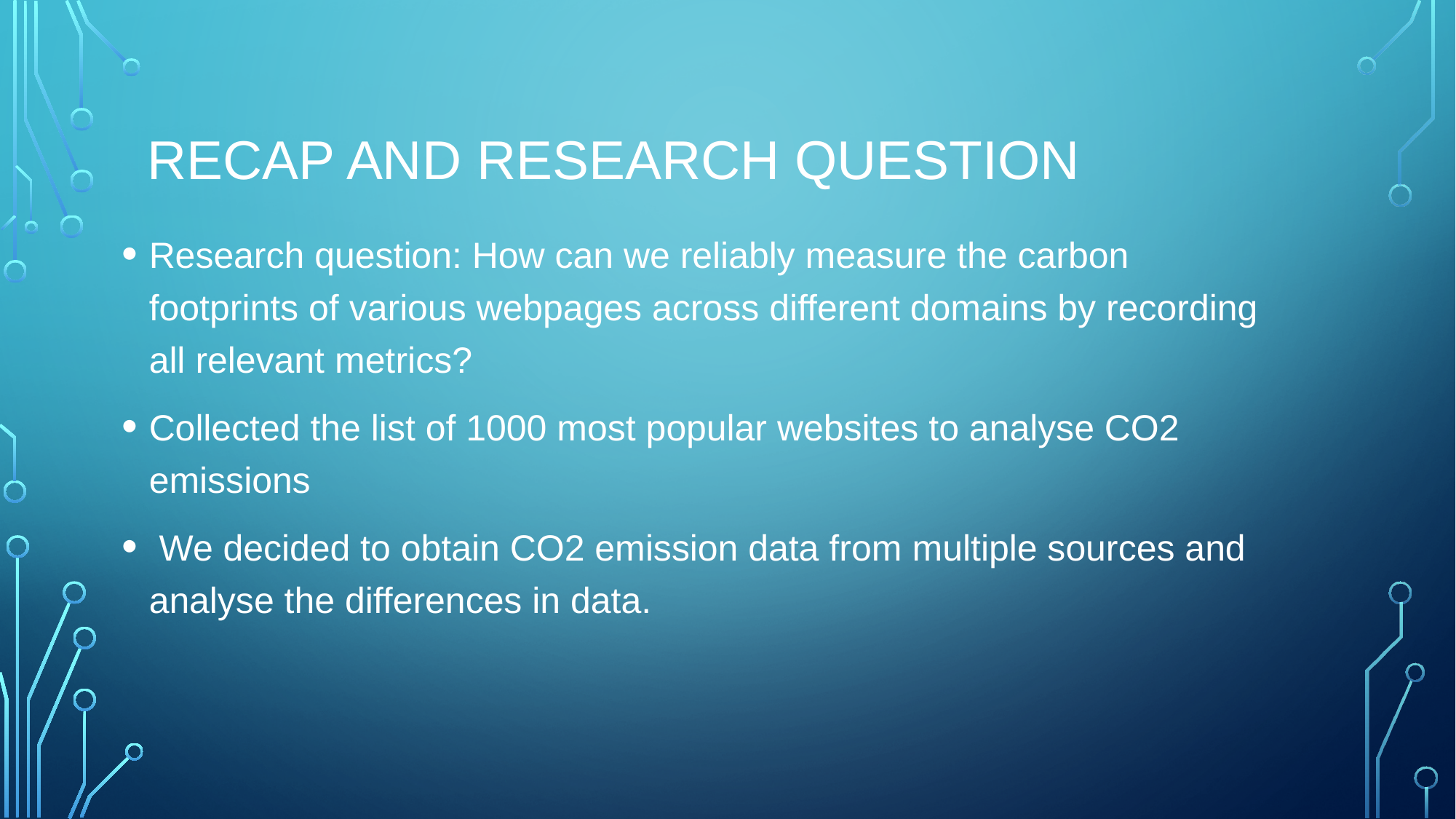

# Recap and research question
Research question: How can we reliably measure the carbon footprints of various webpages across different domains by recording all relevant metrics?
Collected the list of 1000 most popular websites to analyse CO2 emissions
 We decided to obtain CO2 emission data from multiple sources and analyse the differences in data.